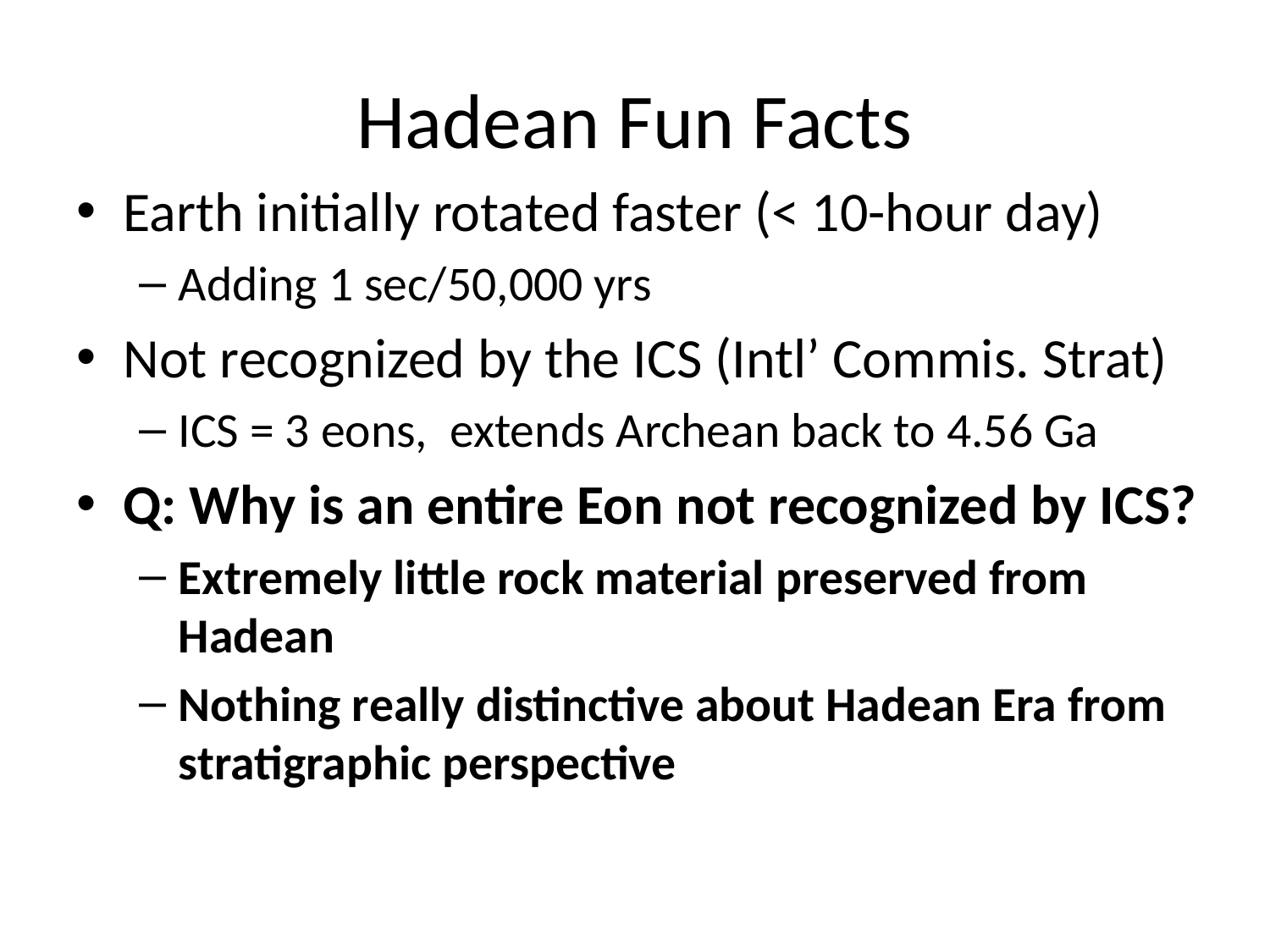

# Hadean Fun Facts
Earth initially rotated faster (< 10-hour day)
Adding 1 sec/50,000 yrs
Not recognized by the ICS (Intl’ Commis. Strat)
ICS = 3 eons,  extends Archean back to 4.56 Ga
Q: Why is an entire Eon not recognized by ICS?
Extremely little rock material preserved from Hadean
Nothing really distinctive about Hadean Era from stratigraphic perspective